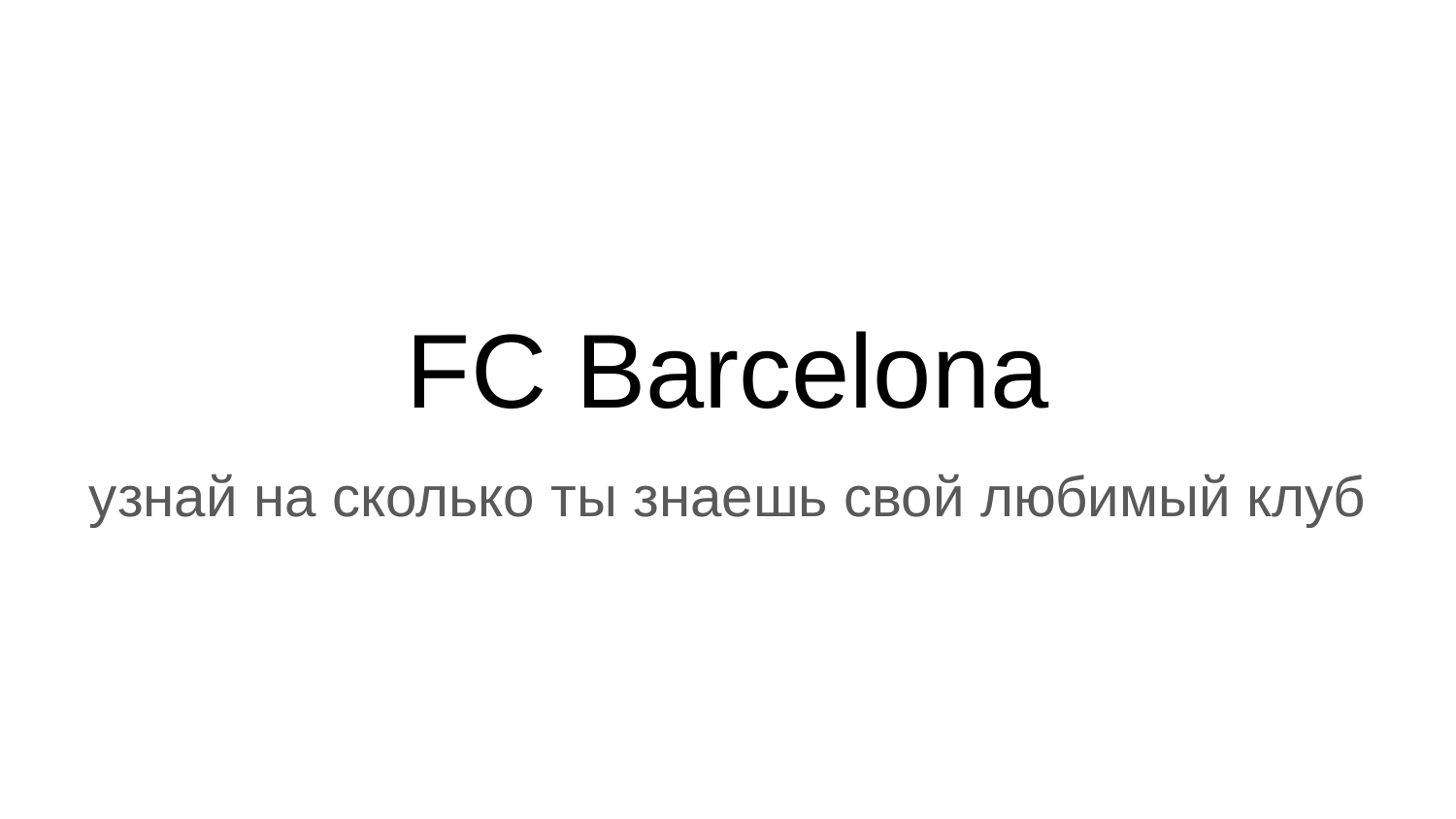

# FC Barcelona
узнай на сколько ты знаешь свой любимый клуб